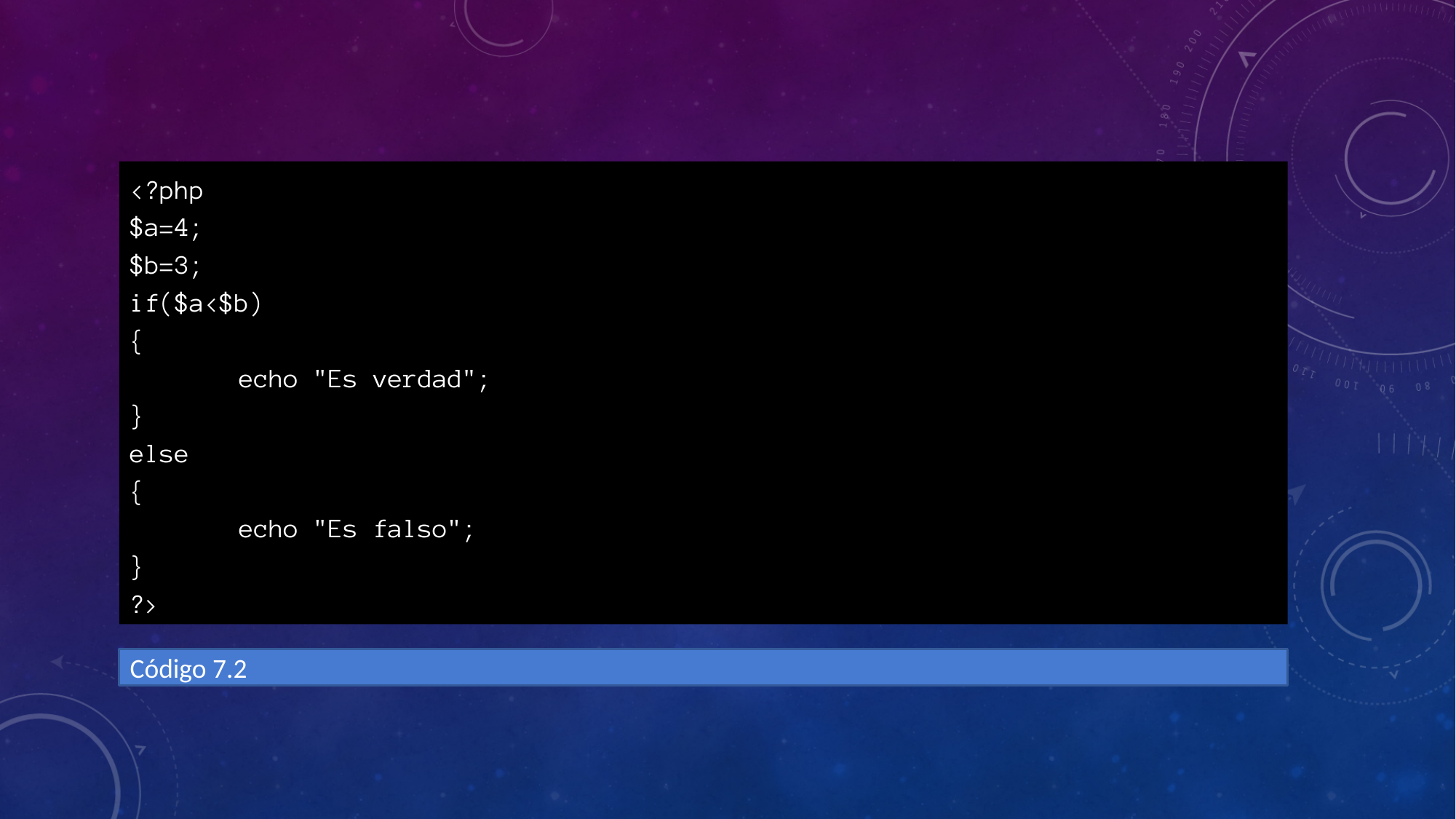

<?php
$a=4;
$b=3;
if($a<$b)
{
	echo "Es verdad";
}
else
{
	echo "Es falso";
}
?>
Código 7.2